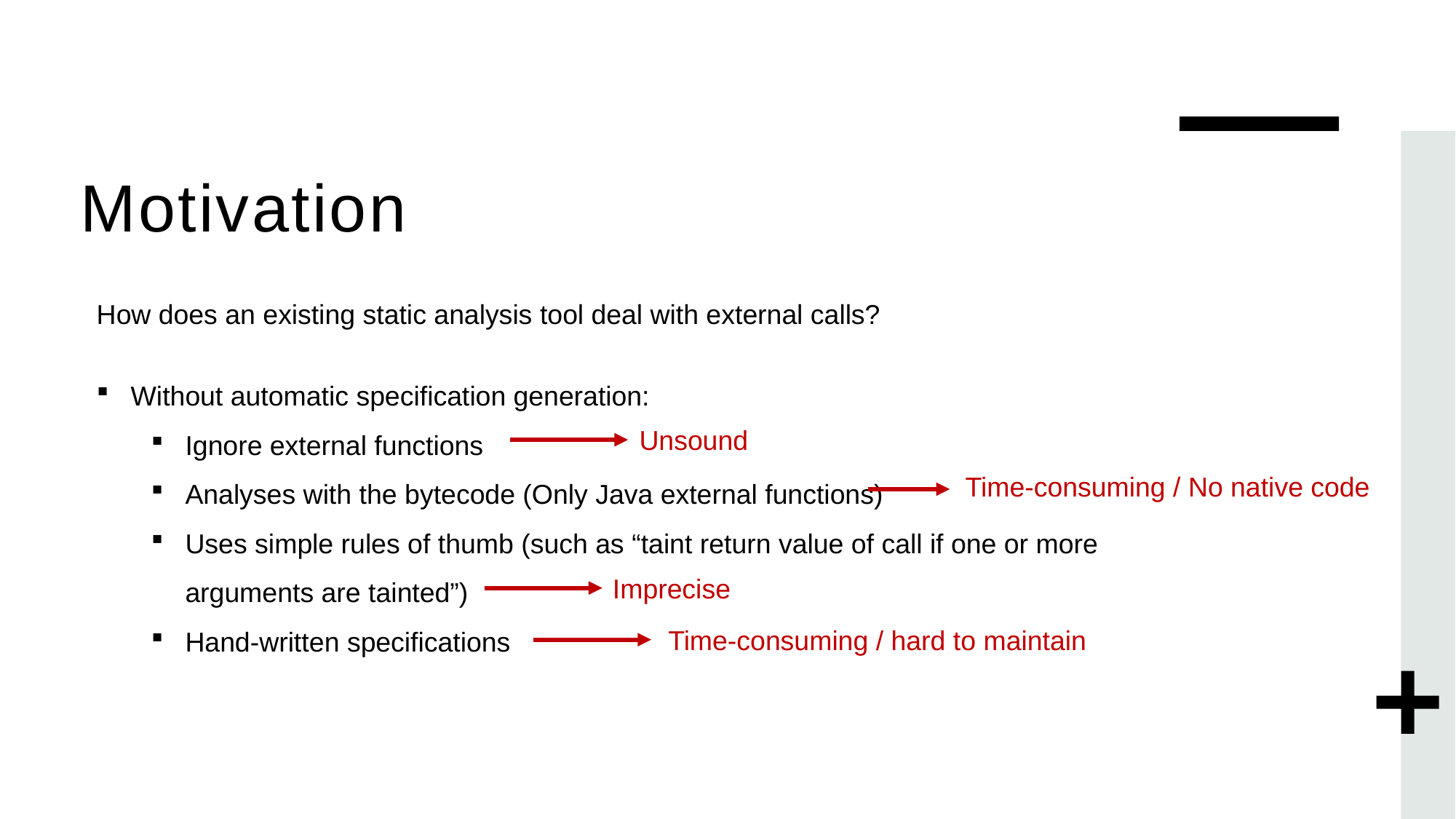

# Motivation
How does an existing static analysis tool deal with external calls?

Without automatic specification generation:
Ignore external functions
Analyses with the bytecode (Only Java external functions)
Uses simple rules of thumb (such as “taint return value of call if one or more arguments are tainted”)
Hand-written specifications

Unsound
Time-consuming / No native code
Imprecise
Time-consuming / hard to maintain